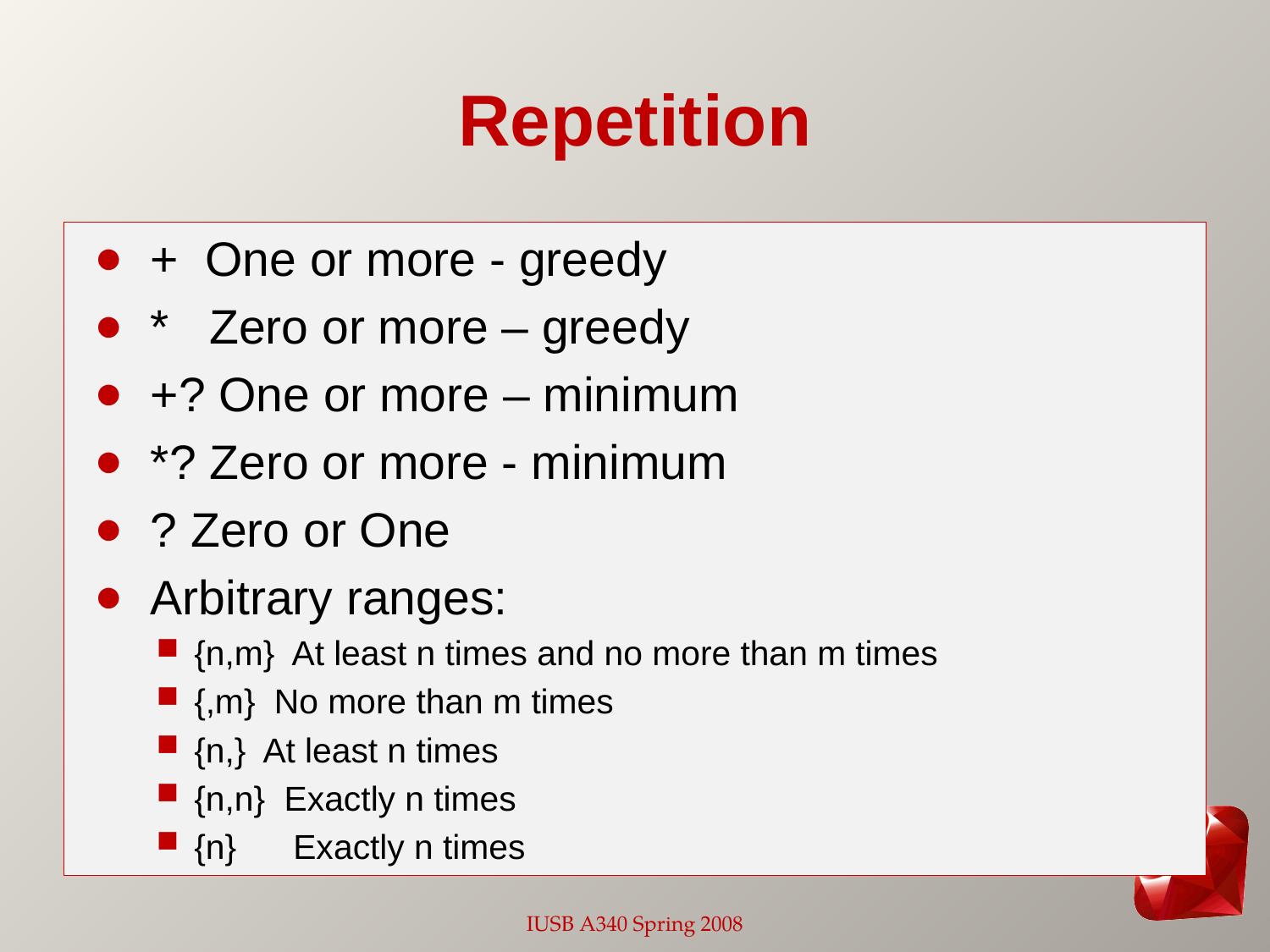

# Repetition
+  One or more - greedy
*   Zero or more – greedy
+? One or more – minimum
*? Zero or more - minimum
? Zero or One
Arbitrary ranges:
{n,m}  At least n times and no more than m times
{,m}  No more than m times
{n,}  At least n times
{n,n}  Exactly n times
{n}      Exactly n times

IUSB A340 Spring 2008